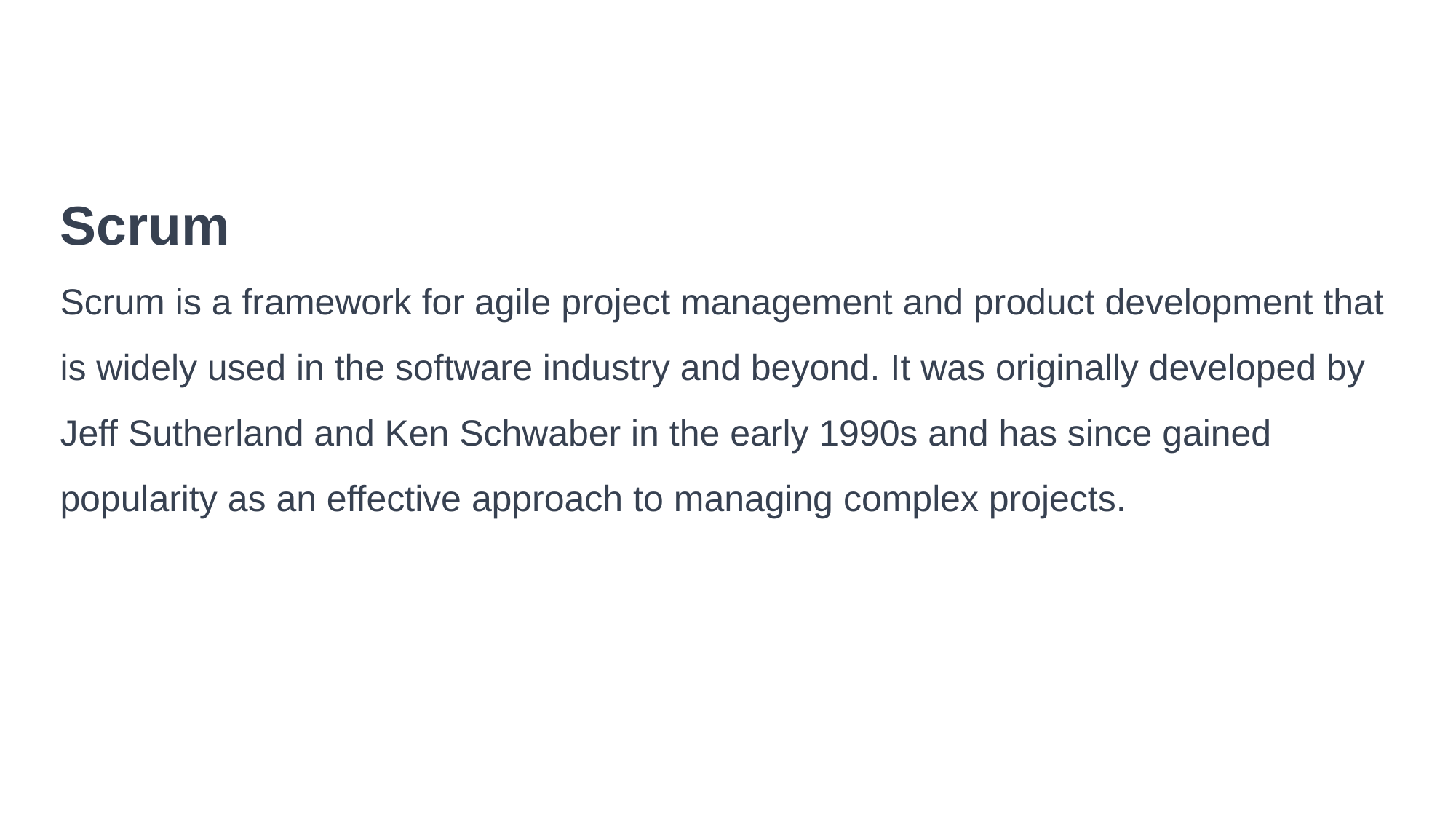

Scrum
Scrum is a framework for agile project management and product development that is widely used in the software industry and beyond. It was originally developed by Jeff Sutherland and Ken Schwaber in the early 1990s and has since gained popularity as an effective approach to managing complex projects.